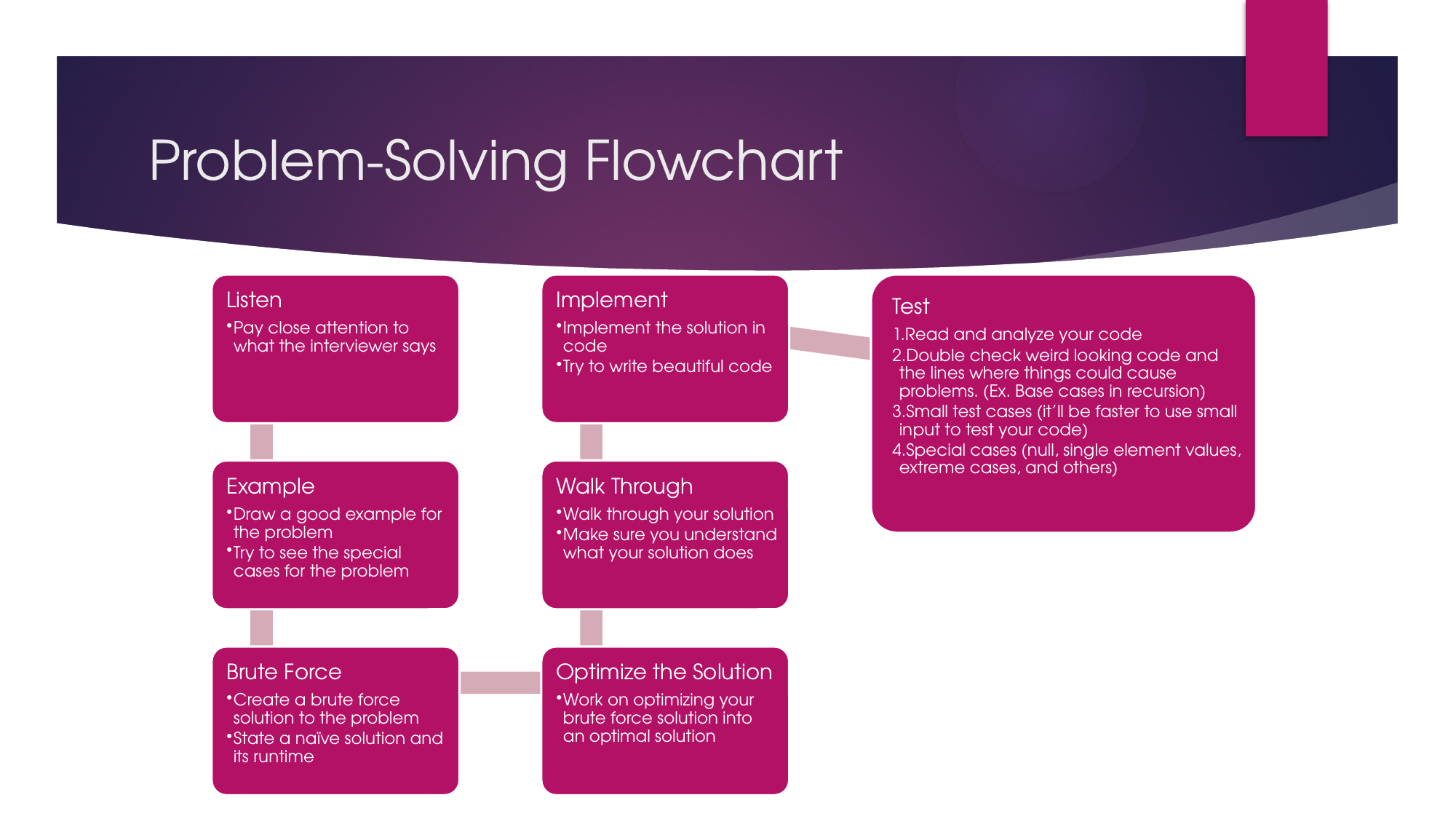

# Problem-Solving Flowchart
Listen
Pay close attention to what the interviewer says
Example
Draw a good example for the problem
Try to see the special cases for the problem
Brute Force
Create a brute force solution to the problem
State a naïve solution and its runtime
Optimize the Solution
Work on optimizing your brute force solution into an optimal solution
Walk Through
Walk through your solution
Make sure you understand what your solution does
Implement
Implement the solution in code
Try to write beautiful code
Test
Read and analyze your code
Double check weird looking code and the lines where things could cause problems. (Ex. Base cases in recursion)
Small test cases (it’ll be faster to use small input to test your code)
Special cases (null, single element values, extreme cases, and others)